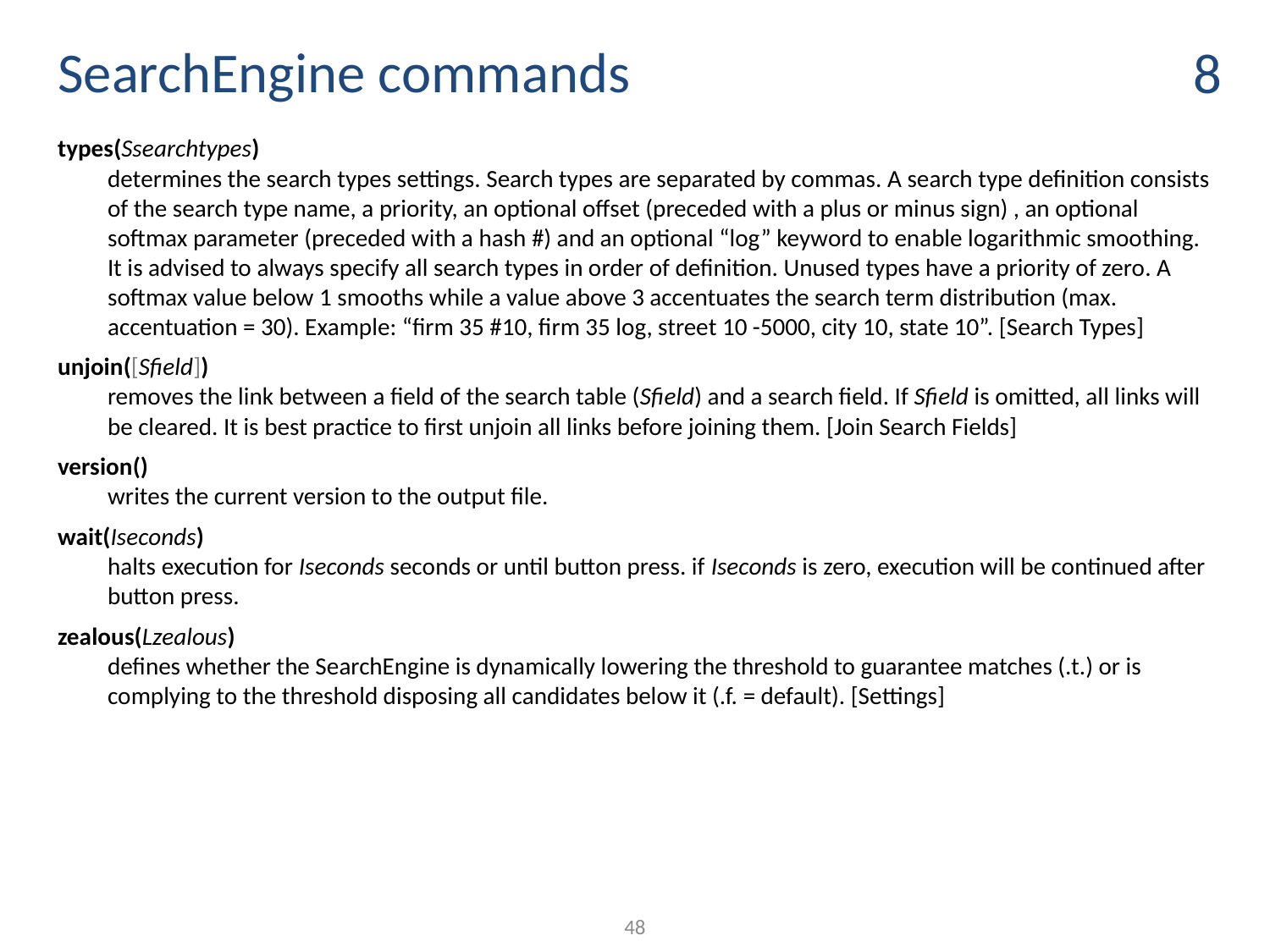

# SearchEngine commands
8
types(Ssearchtypes)
determines the search types settings. Search types are separated by commas. A search type definition consists of the search type name, a priority, an optional offset (preceded with a plus or minus sign) , an optional softmax parameter (preceded with a hash #) and an optional “log” keyword to enable logarithmic smoothing. It is advised to always specify all search types in order of definition. Unused types have a priority of zero. A softmax value below 1 smooths while a value above 3 accentuates the search term distribution (max. accentuation = 30). Example: “firm 35 #10, firm 35 log, street 10 -5000, city 10, state 10”. [Search Types]
unjoin([Sfield])
removes the link between a field of the search table (Sfield) and a search field. If Sfield is omitted, all links will be cleared. It is best practice to first unjoin all links before joining them. [Join Search Fields]
version()
writes the current version to the output file.
wait(Iseconds)
halts execution for Iseconds seconds or until button press. if Iseconds is zero, execution will be continued after button press.
zealous(Lzealous)
defines whether the SearchEngine is dynamically lowering the threshold to guarantee matches (.t.) or is complying to the threshold disposing all candidates below it (.f. = default). [Settings]

48